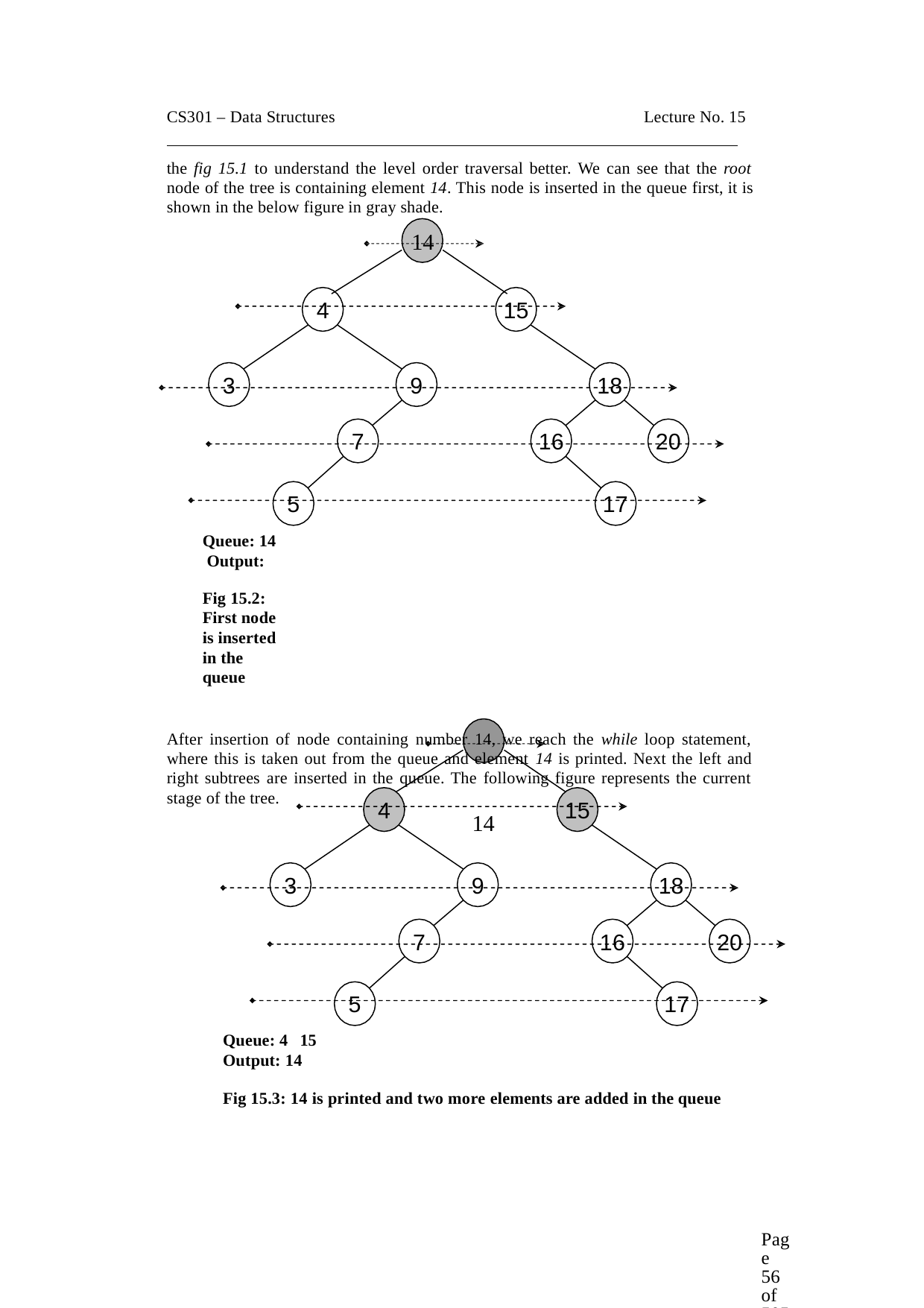

CS301 – Data Structures	Lecture No. 15

the fig 15.1 to understand the level order traversal better. We can see that the root  node of the tree is containing element 14. This node is inserted in the queue first, it is  shown in the below figure in gray shade.
14

4
15

3
9
18

7
16
20

5
17

Queue: 14  Output:

Fig 15.2: First node is inserted in the queue

After insertion of node containing number 14, we reach the while loop statement,  where this is taken out from the queue and element 14 is printed. Next the left and  right subtrees are inserted in the queue. The following figure represents the current  stage of the tree.
14

4
15

3
9
18

7
16
20

5
17

Queue: 4  15
Output: 14

Fig 15.3: 14 is printed and two more elements are added in the queue
Page 56 of 505